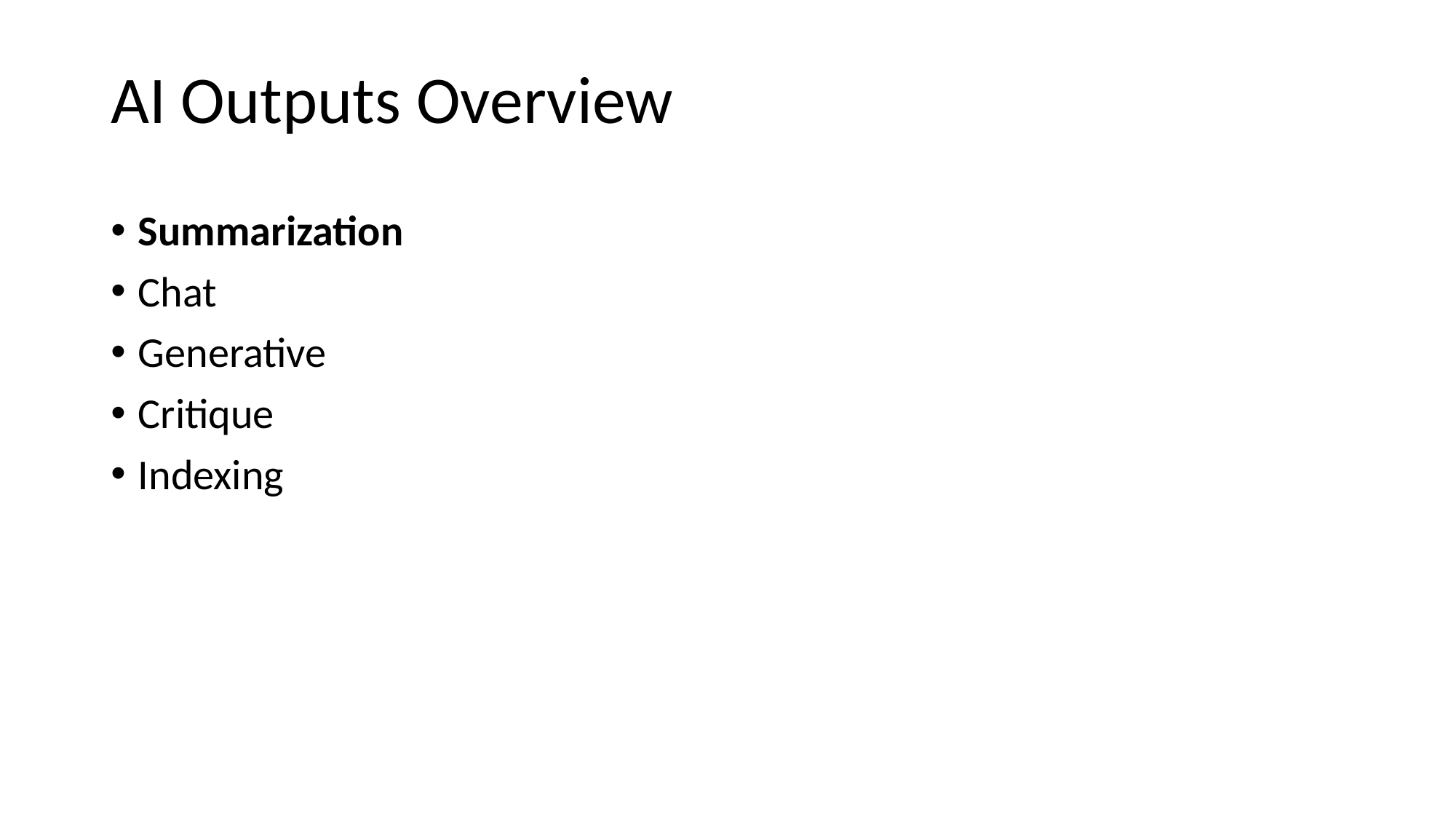

# AI Outputs Overview
Summarization
Chat
Generative
Critique
Indexing